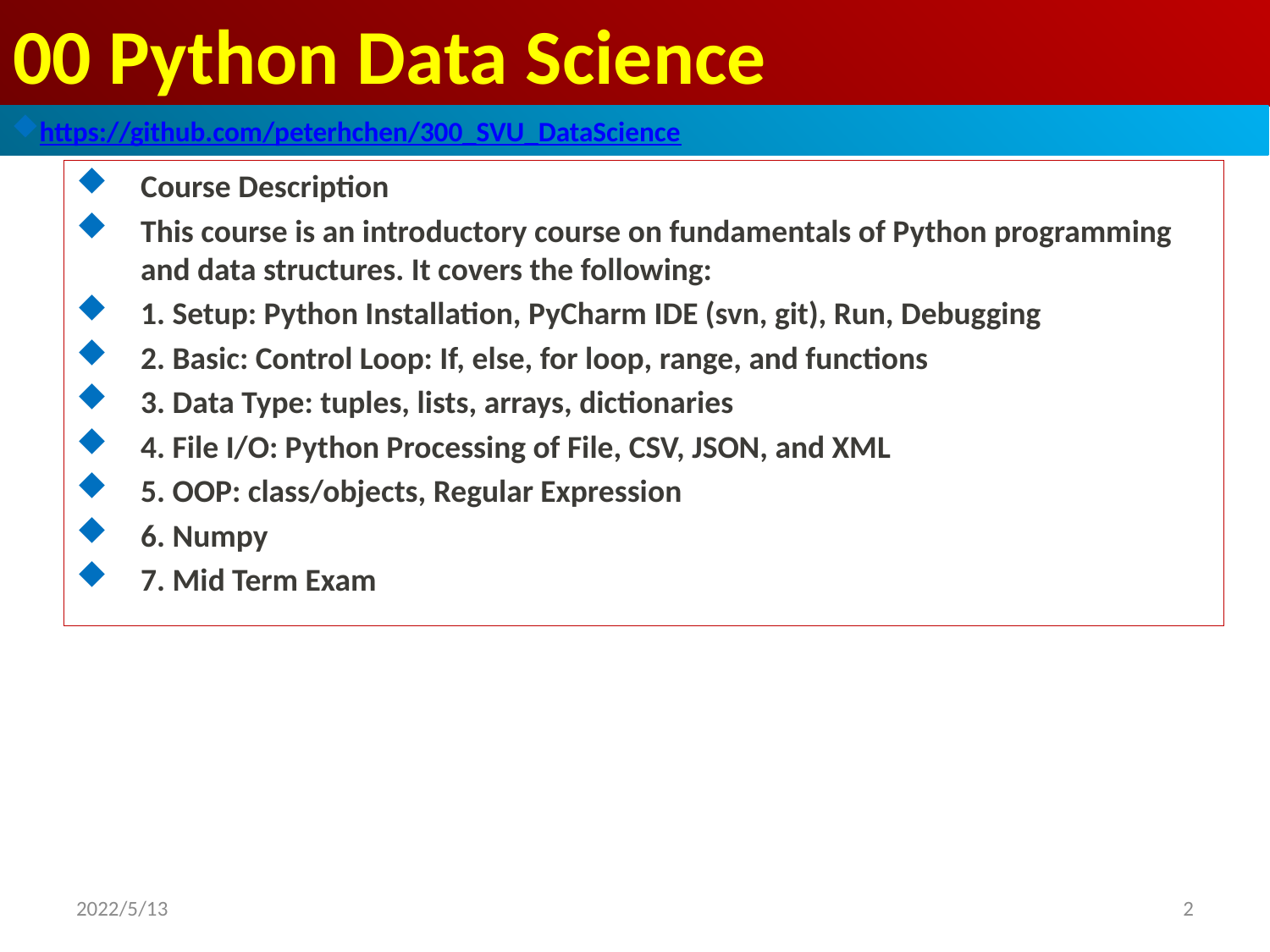

# 00 Python Data Science
https://github.com/peterhchen/300_SVU_DataScience
Course Description
This course is an introductory course on fundamentals of Python programming and data structures. It covers the following:
1. Setup: Python Installation, PyCharm IDE (svn, git), Run, Debugging
2. Basic: Control Loop: If, else, for loop, range, and functions
3. Data Type: tuples, lists, arrays, dictionaries
4. File I/O: Python Processing of File, CSV, JSON, and XML
5. OOP: class/objects, Regular Expression
6. Numpy
7. Mid Term Exam
2
2022/5/13